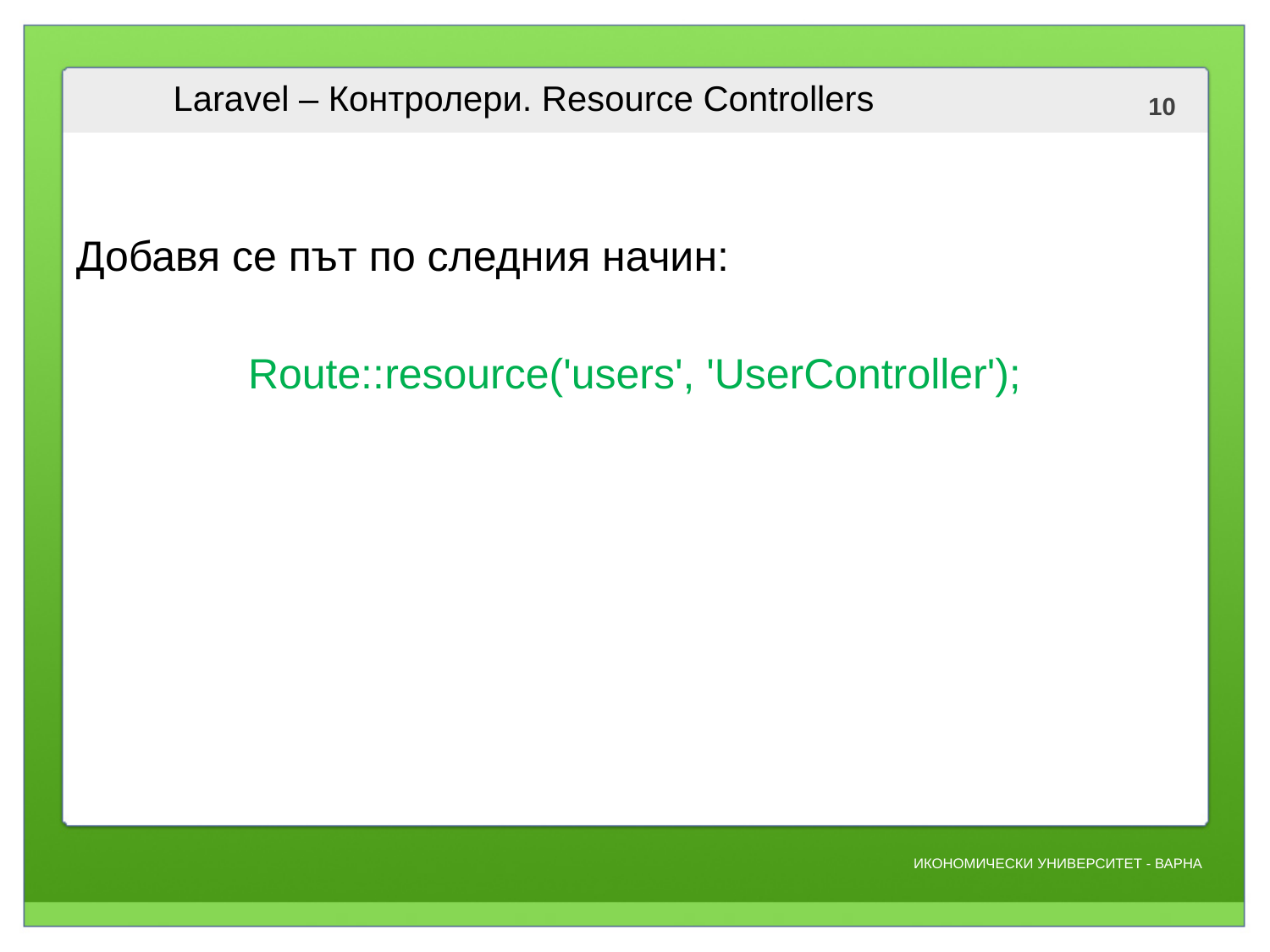

# Laravel – Контролери. Resource Controllers
Добавя се път по следния начин:

Route::resource('users', 'UserController');